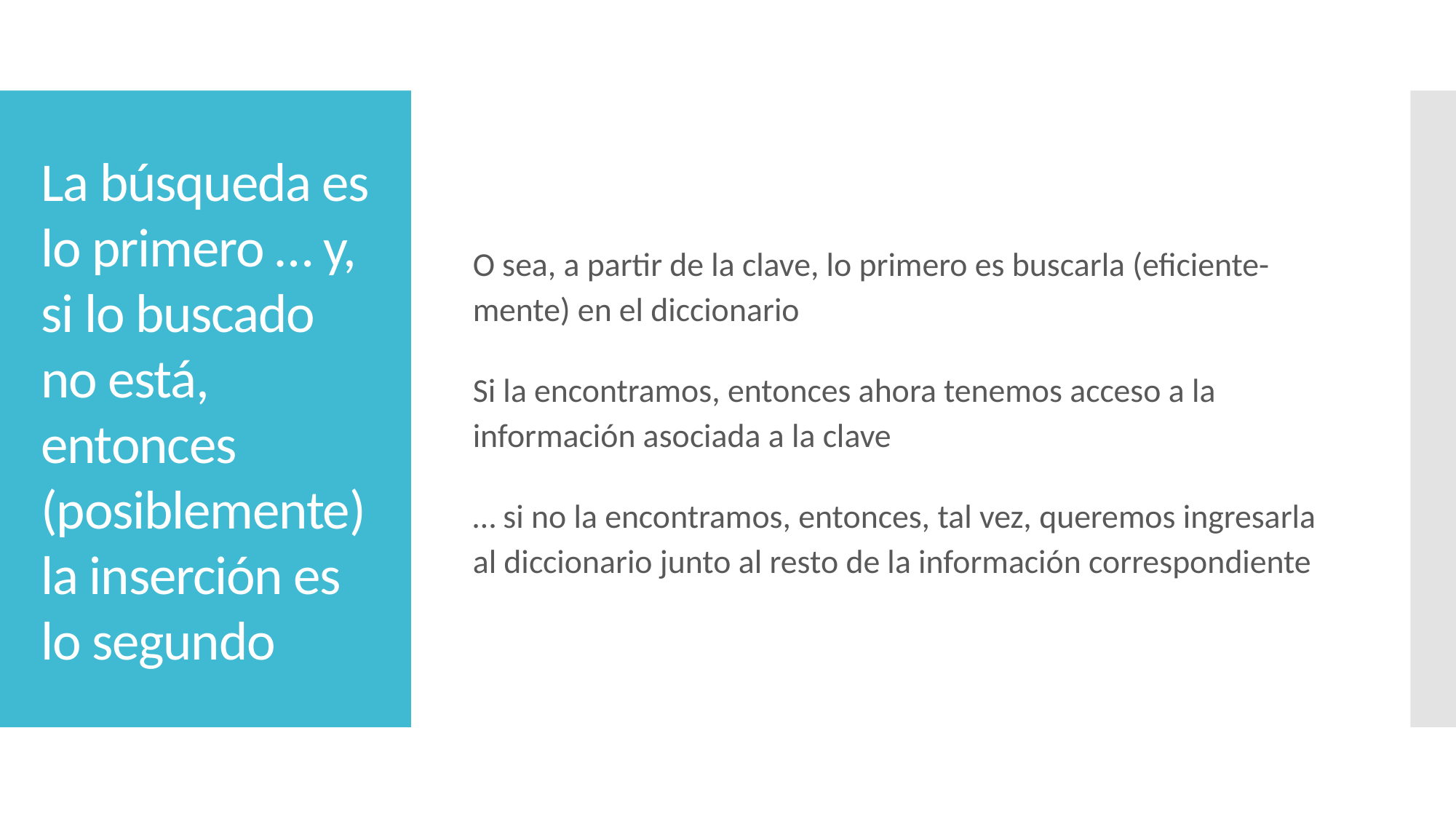

O sea, a partir de la clave, lo primero es buscarla (eficiente-mente) en el diccionario
Si la encontramos, entonces ahora tenemos acceso a la información asociada a la clave
… si no la encontramos, entonces, tal vez, queremos ingresarla al diccionario junto al resto de la información correspondiente
# La búsqueda es lo primero … y, si lo buscado no está, entonces (posiblemente) la inserción es lo segundo